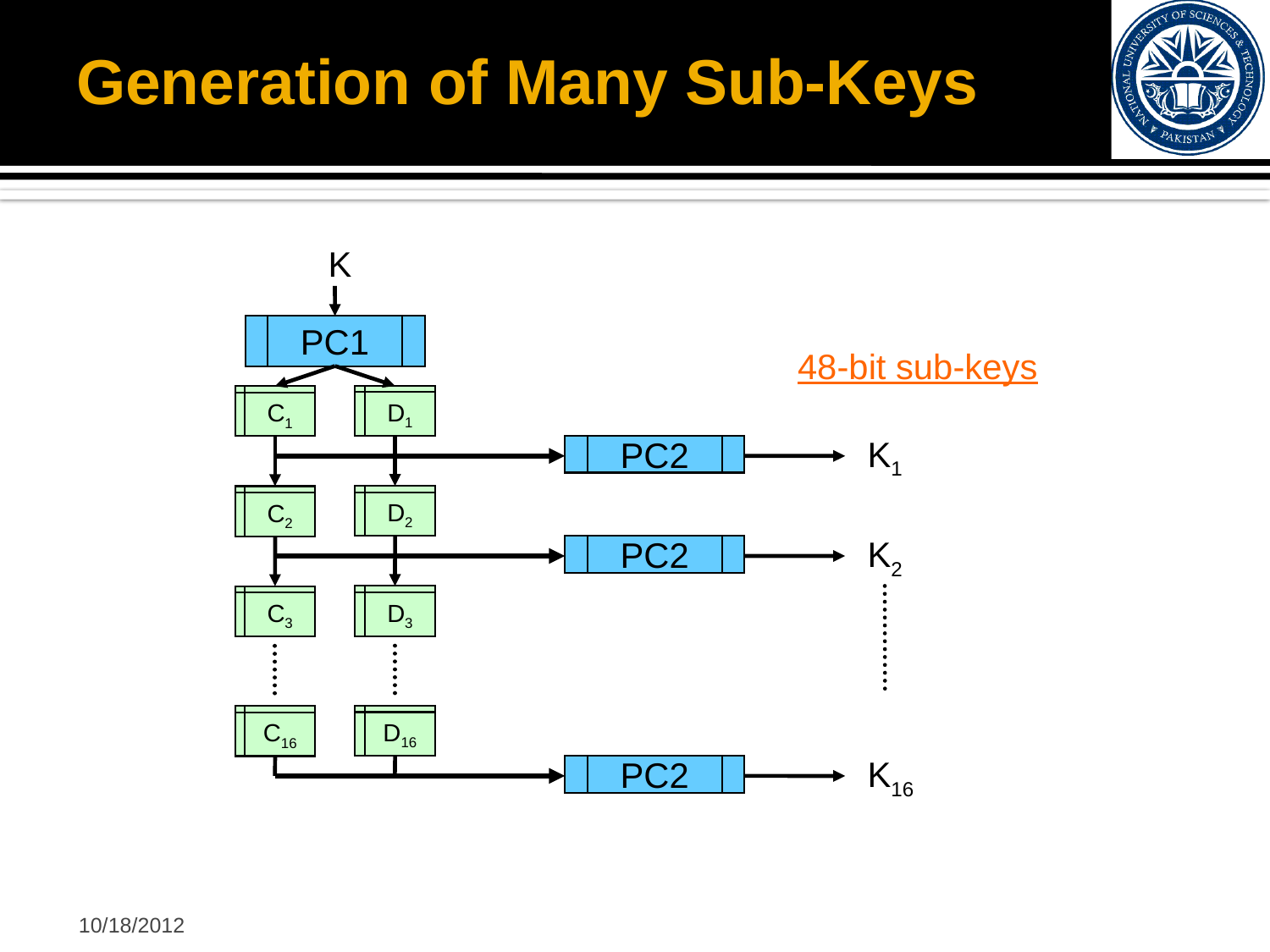

# Generation of Many Sub-Keys
K

PC1
48-bit sub-keys

D1
C1
K1
PC2

D2
C2
K2
PC2

D3
C3
D16
C16
K16
PC2

10/18/2012